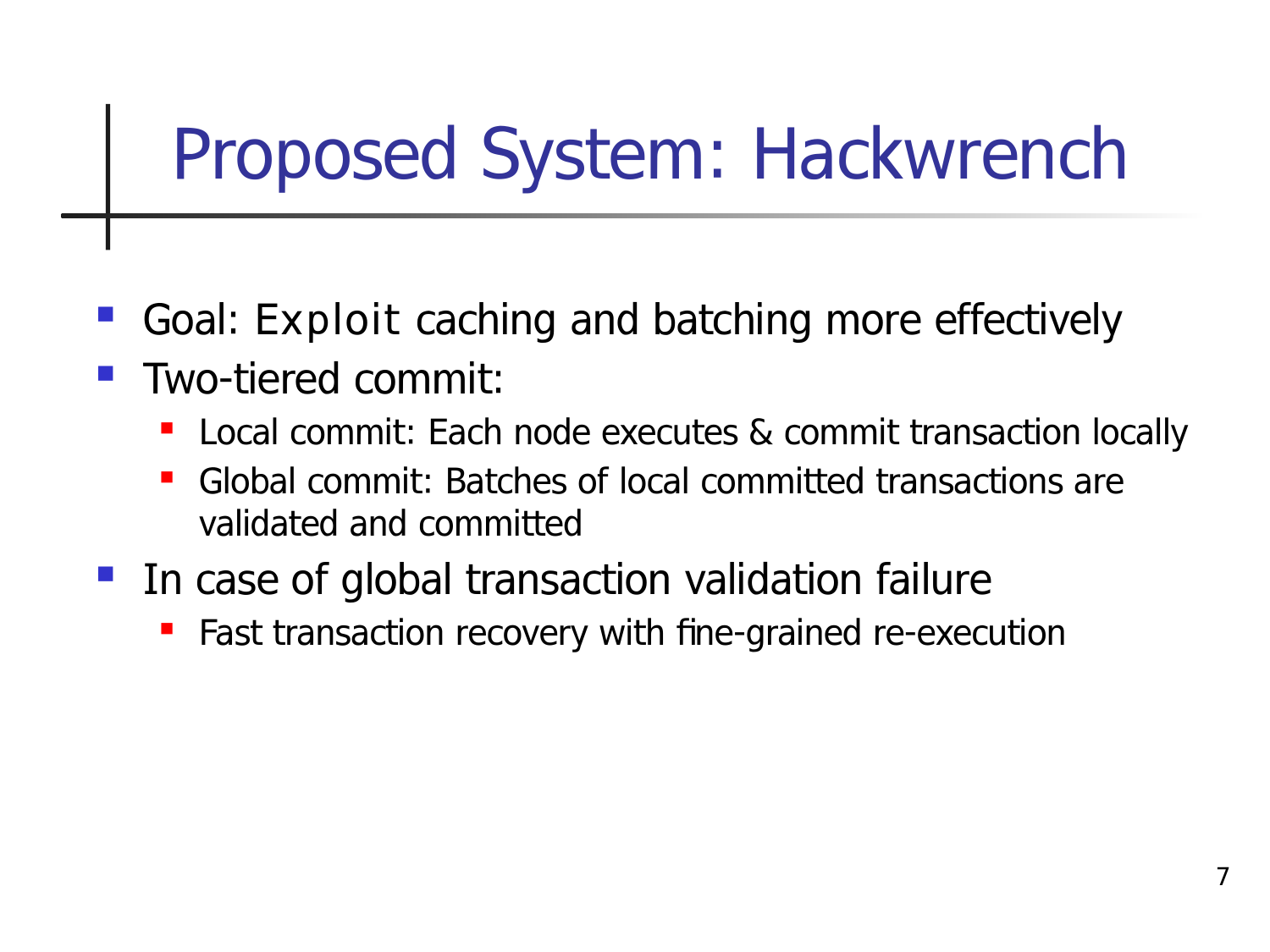

# Proposed System: Hackwrench
Goal: Exploit caching and batching more effectively
Two-tiered commit:
Local commit: Each node executes & commit transaction locally
Global commit: Batches of local committed transactions are validated and committed
In case of global transaction validation failure
Fast transaction recovery with fine-grained re-execution
7